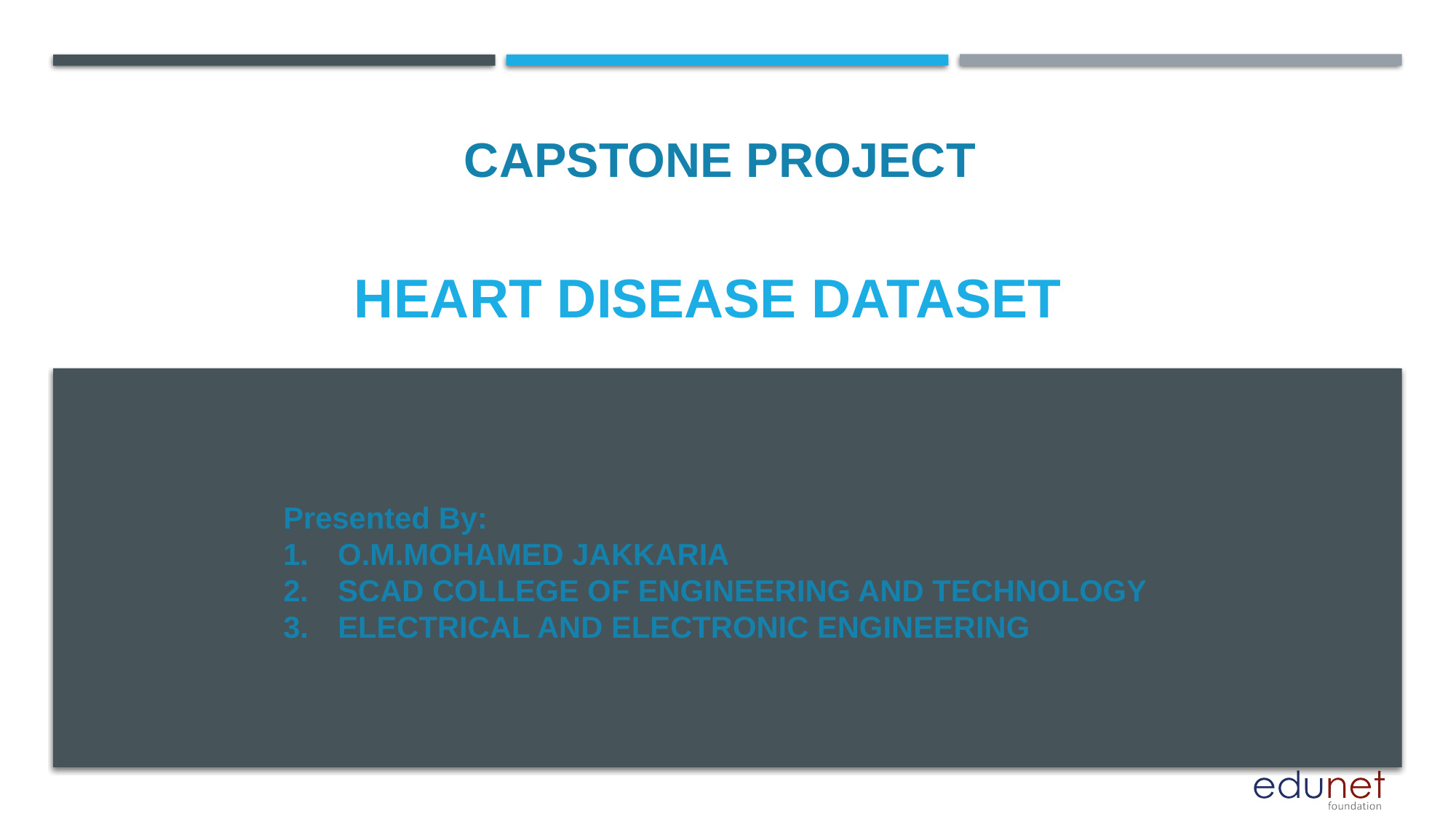

CAPSTONE PROJECT
# Heart disease DATASET
Presented By:
O.M.MOHAMED JAKKARIA
SCAD COLLEGE OF ENGINEERING AND TECHNOLOGY
ELECTRICAL AND ELECTRONIC ENGINEERING